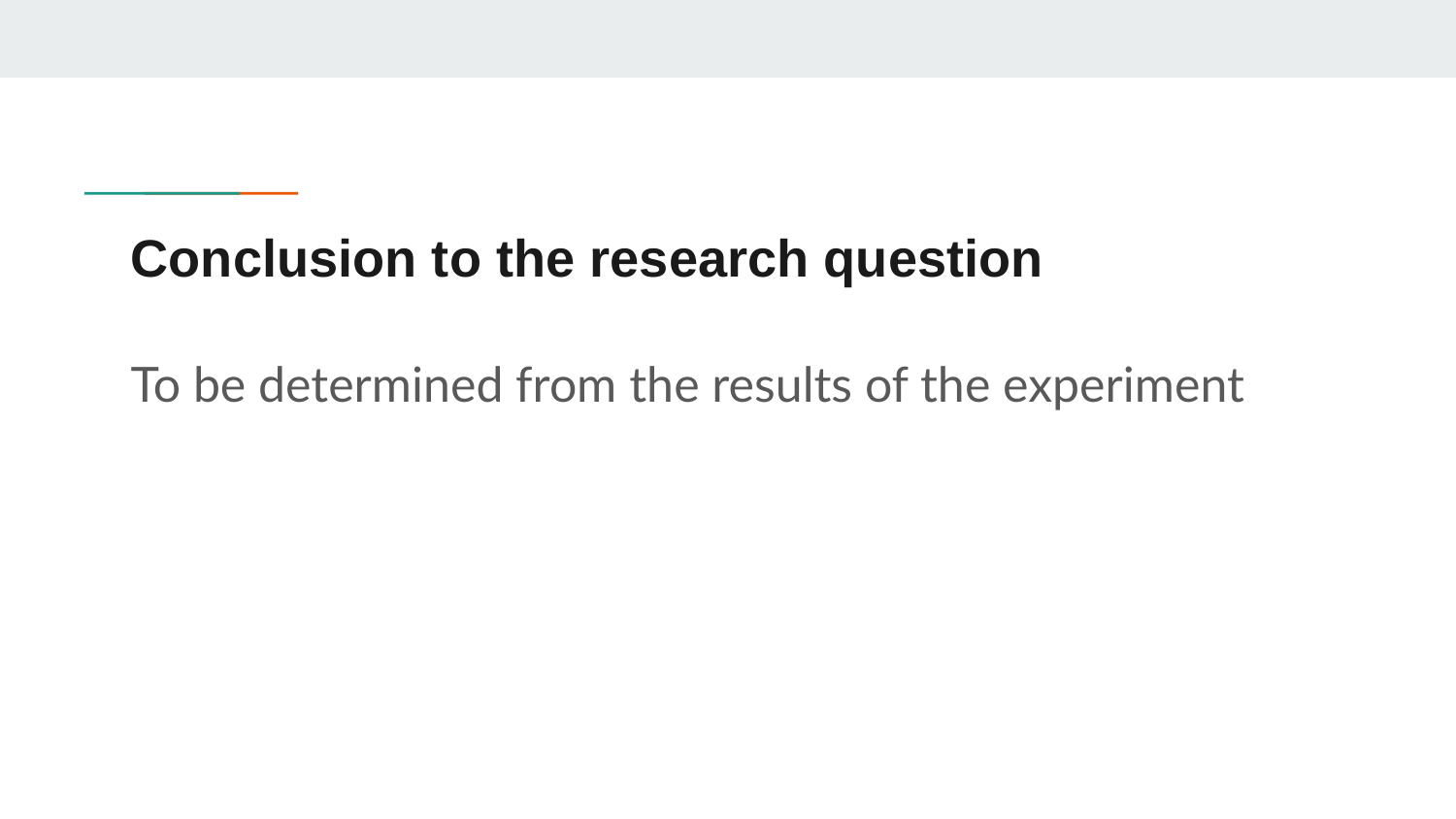

# Conclusion to the research question
To be determined from the results of the experiment